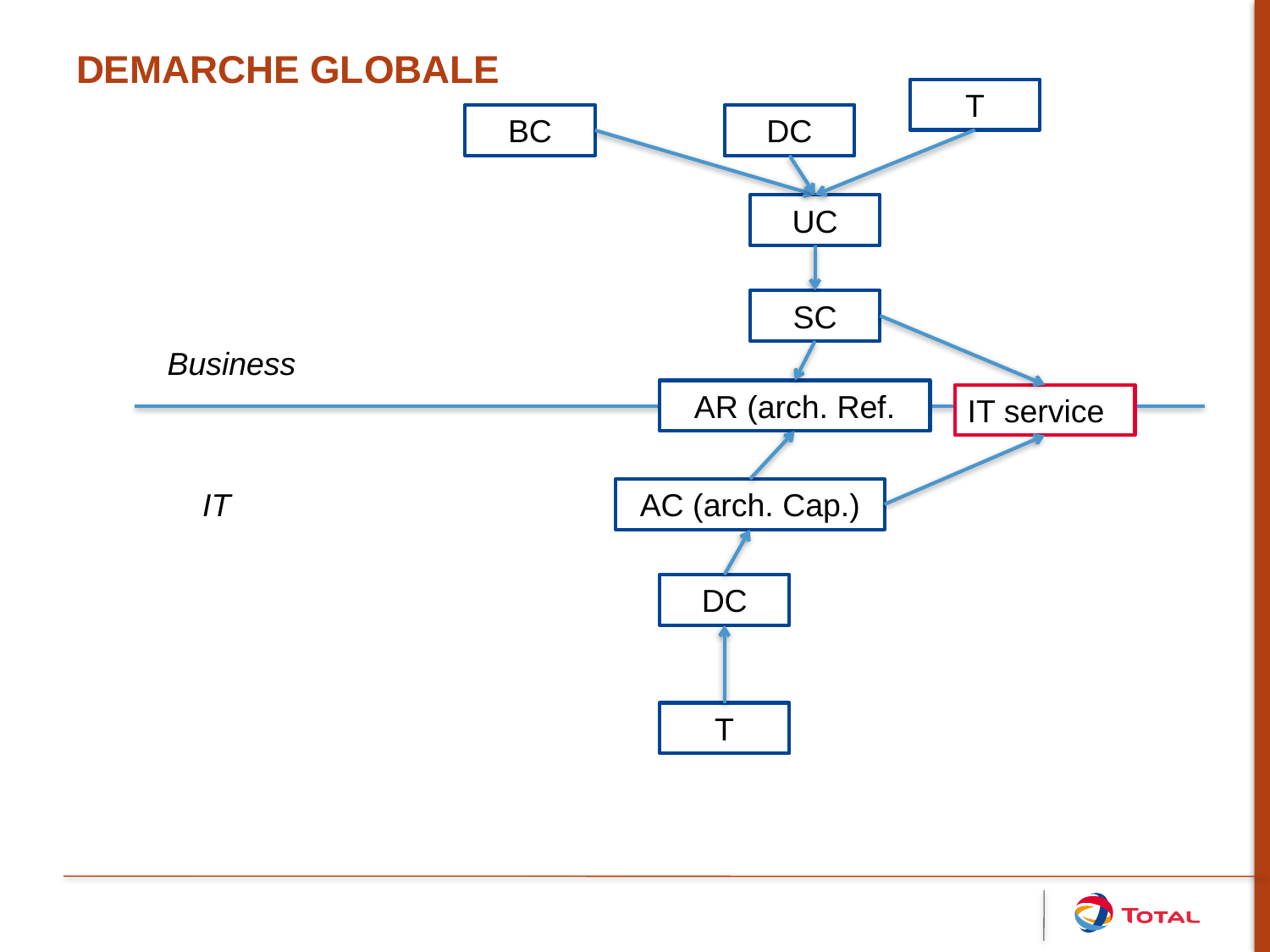

# Demarche globale
T
BC
DC
UC
SC
Business
AR (arch. Ref.
IT service
IT
AC (arch. Cap.)
DC
T